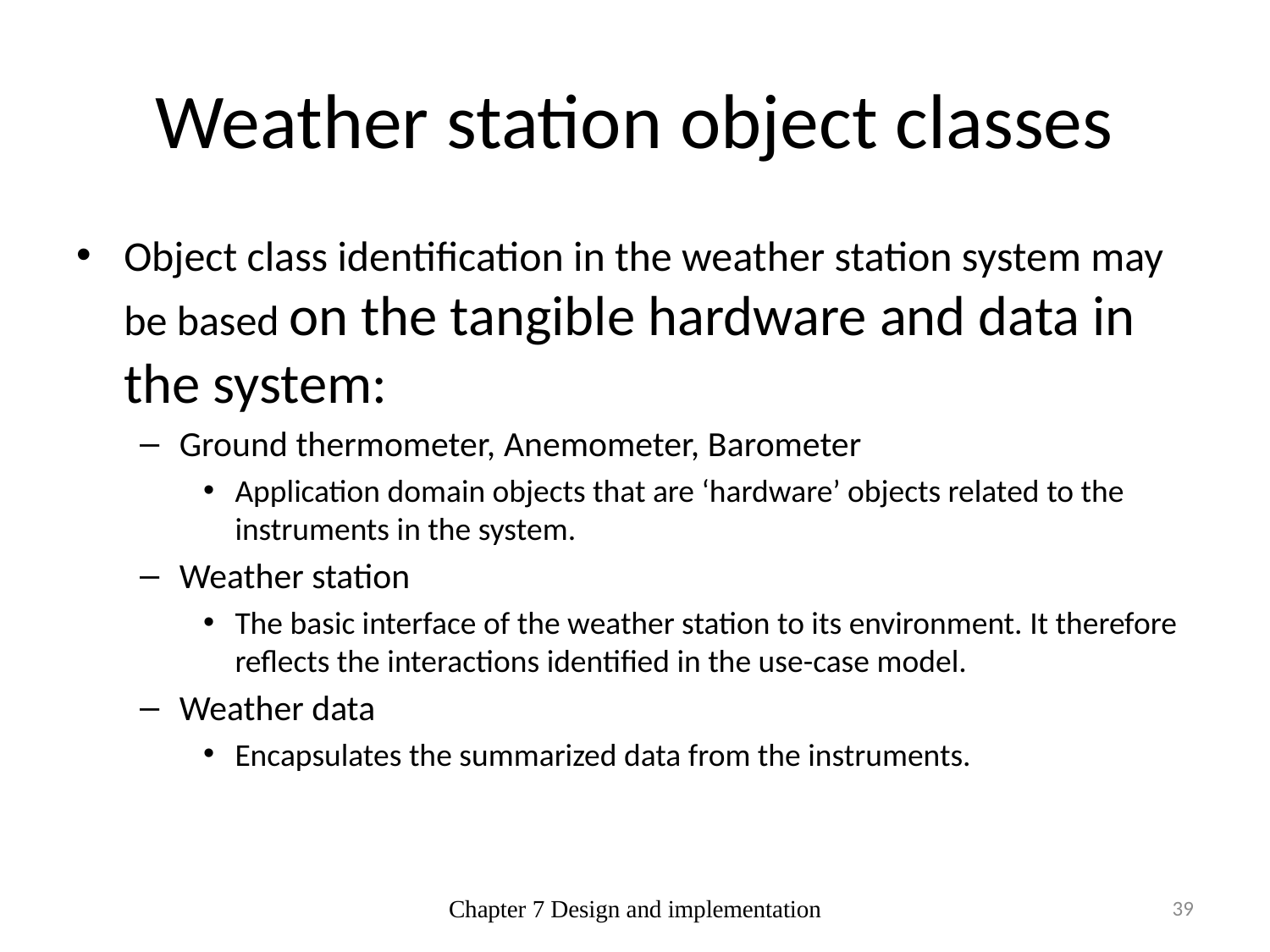

# Weather station object classes
Object class identification in the weather station system may be based on the tangible hardware and data in the system:
Ground thermometer, Anemometer, Barometer
Application domain objects that are ‘hardware’ objects related to the instruments in the system.
Weather station
The basic interface of the weather station to its environment. It therefore reflects the interactions identified in the use-case model.
Weather data
Encapsulates the summarized data from the instruments.
Chapter 7 Design and implementation
39